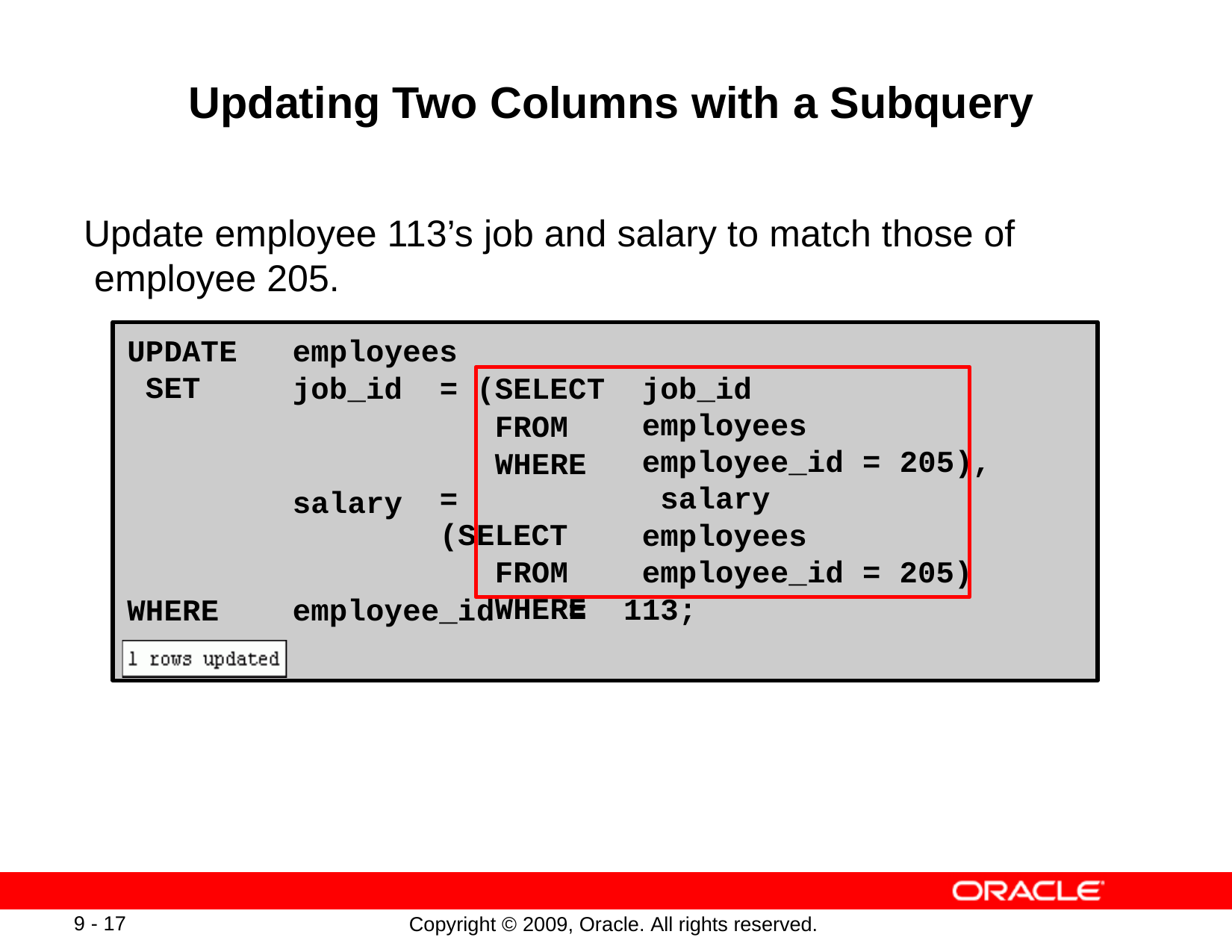

# Updating Two Columns with a Subquery
Update employee 113’s job and salary to match those of  employee 205.

UPDATE	employees  SET
job_id

salary
= (SELECT
FROM  WHERE
= (SELECT
FROM  WHERE
job_id  employees
employee_id = 205),  salary
employees  employee_id = 205)
113;

WHERE	employee_id	=

9 - 17
Copyright © 2009, Oracle. All rights reserved.